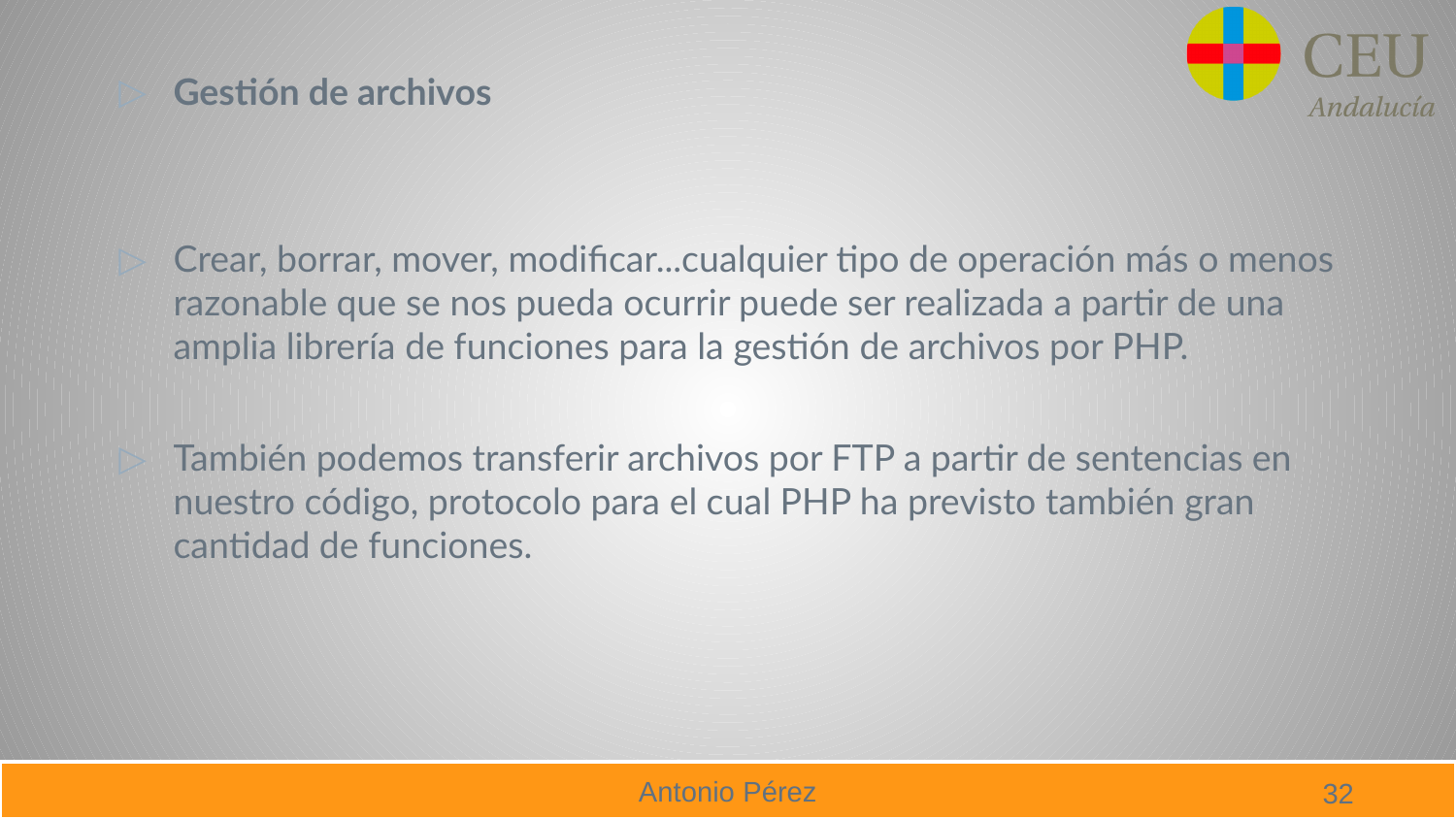

Gestión de archivos

Crear, borrar, mover, modificar...cualquier tipo de operación más o menos razonable que se nos pueda ocurrir puede ser realizada a partir de una amplia librería de funciones para la gestión de archivos por PHP.

También podemos transferir archivos por FTP a partir de sentencias en nuestro código, protocolo para el cual PHP ha previsto también gran cantidad de funciones.
32